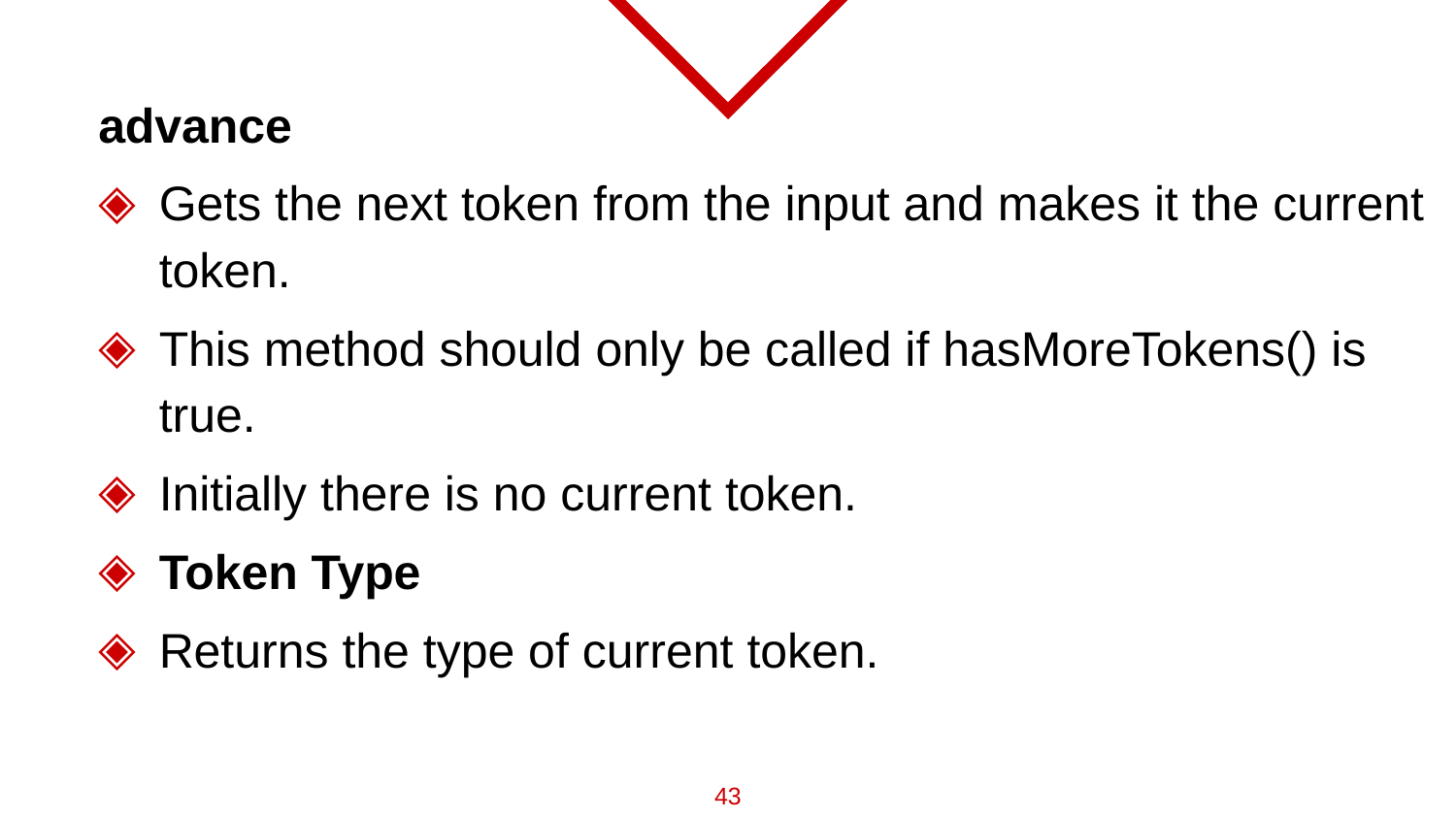

advance
Gets the next token from the input and makes it the current token.
This method should only be called if hasMoreTokens() is true.
Initially there is no current token.
Token Type
Returns the type of current token.

43